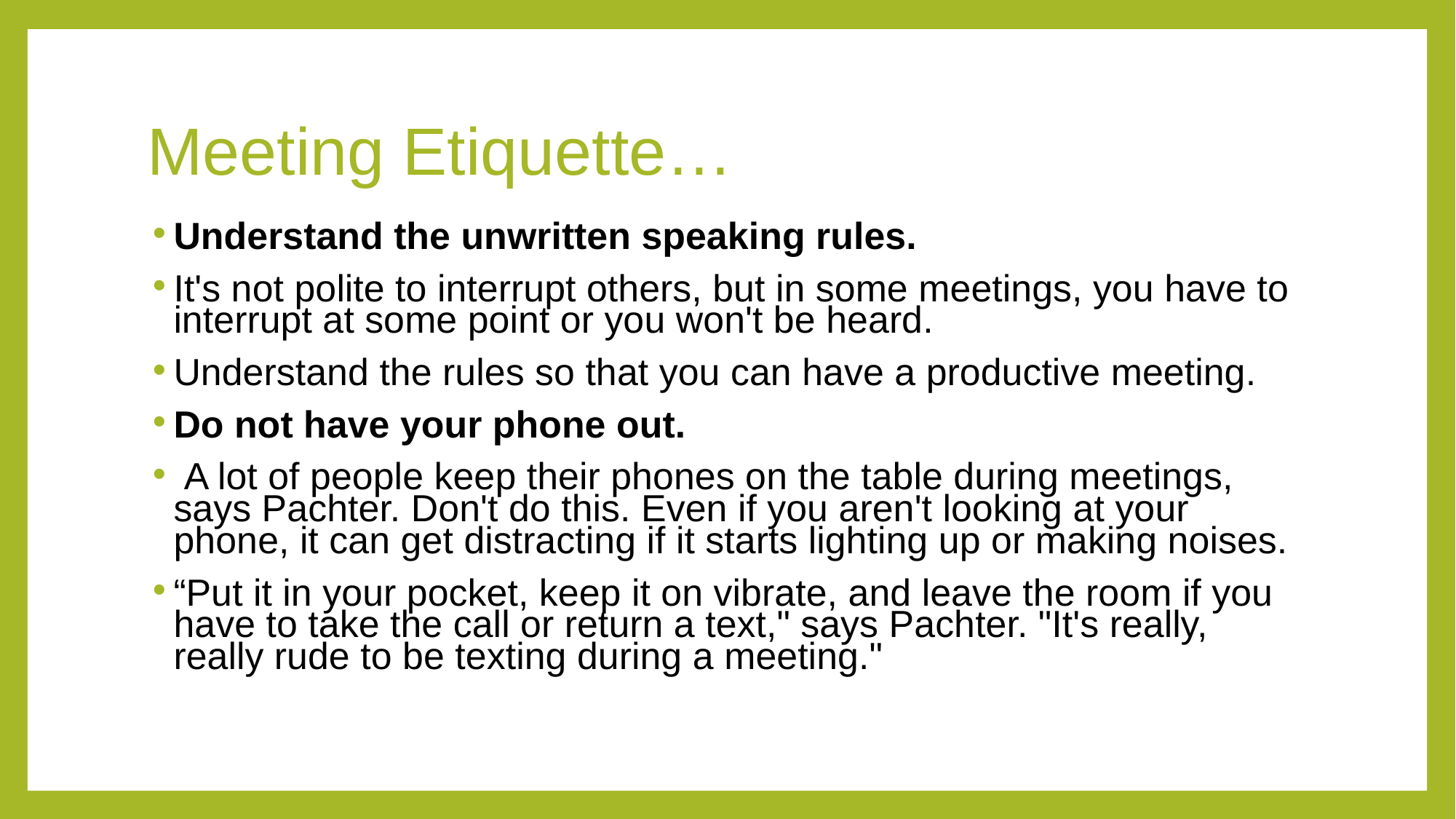

# Meeting Etiquette…
Understand the unwritten speaking rules.
It's not polite to interrupt others, but in some meetings, you have to interrupt at some point or you won't be heard.
Understand the rules so that you can have a productive meeting.
Do not have your phone out.
 A lot of people keep their phones on the table during meetings, says Pachter. Don't do this. Even if you aren't looking at your phone, it can get distracting if it starts lighting up or making noises.
“Put it in your pocket, keep it on vibrate, and leave the room if you have to take the call or return a text," says Pachter. "It's really, really rude to be texting during a meeting."